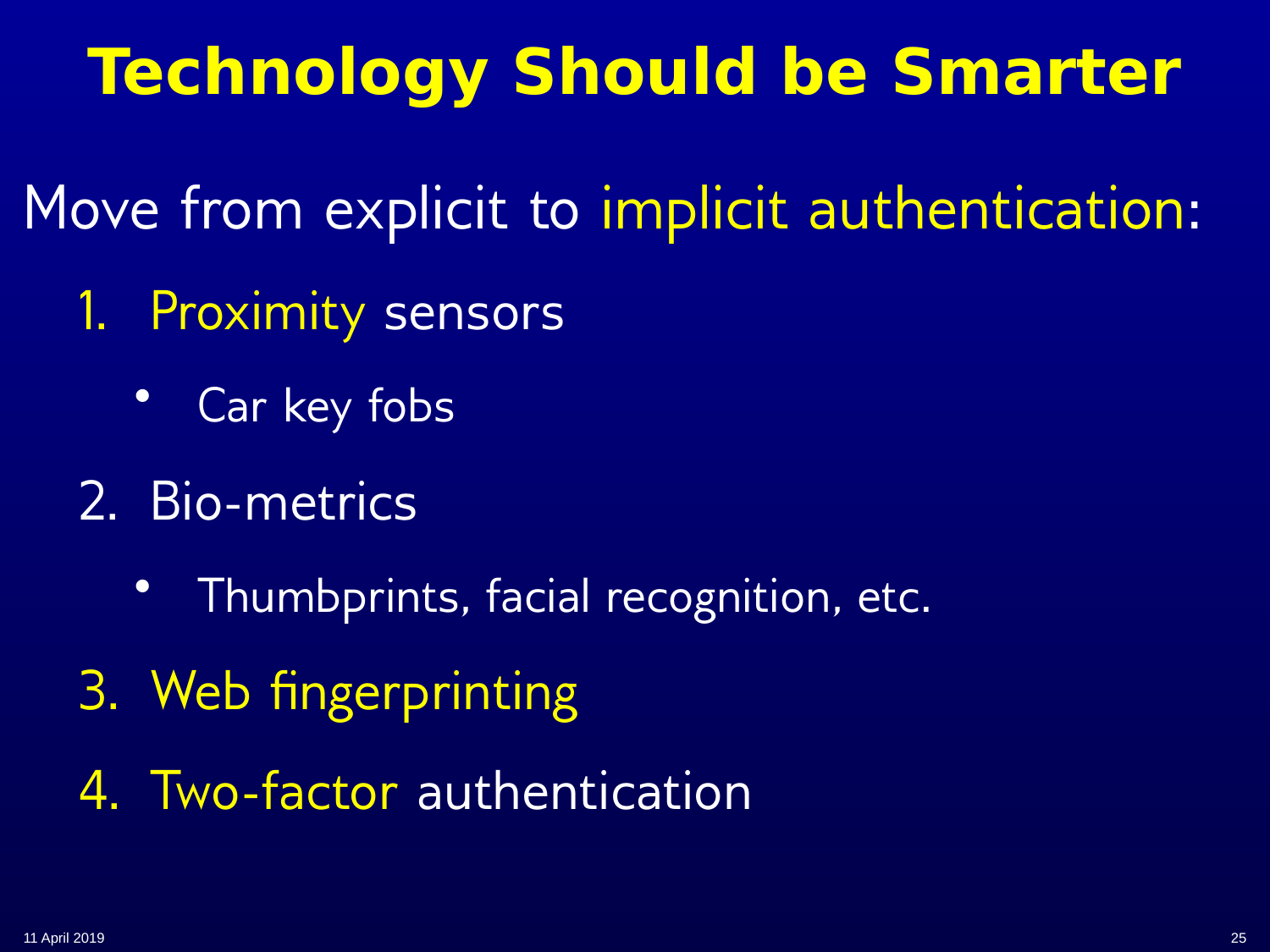

# Technology Should be Smarter
Move from explicit to implicit authentication:
Proximity sensors
Car key fobs
Bio-metrics
Thumbprints, facial recognition, etc.
Web fingerprinting
Two-factor authentication
11 April 2019
25